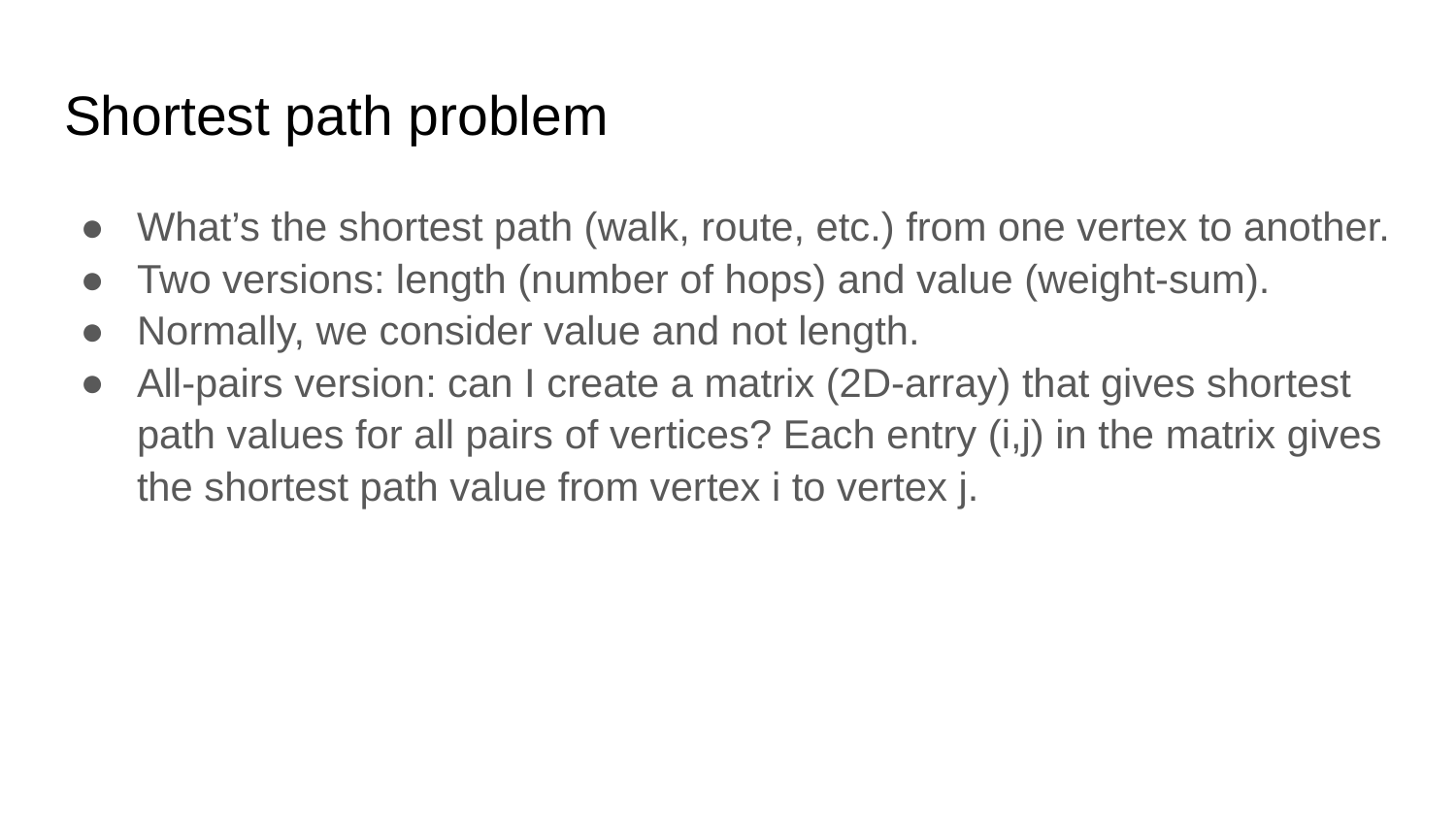

# Shortest path problem
What’s the shortest path (walk, route, etc.) from one vertex to another.
Two versions: length (number of hops) and value (weight-sum).
Normally, we consider value and not length.
All-pairs version: can I create a matrix (2D-array) that gives shortest path values for all pairs of vertices? Each entry (i,j) in the matrix gives the shortest path value from vertex i to vertex j.